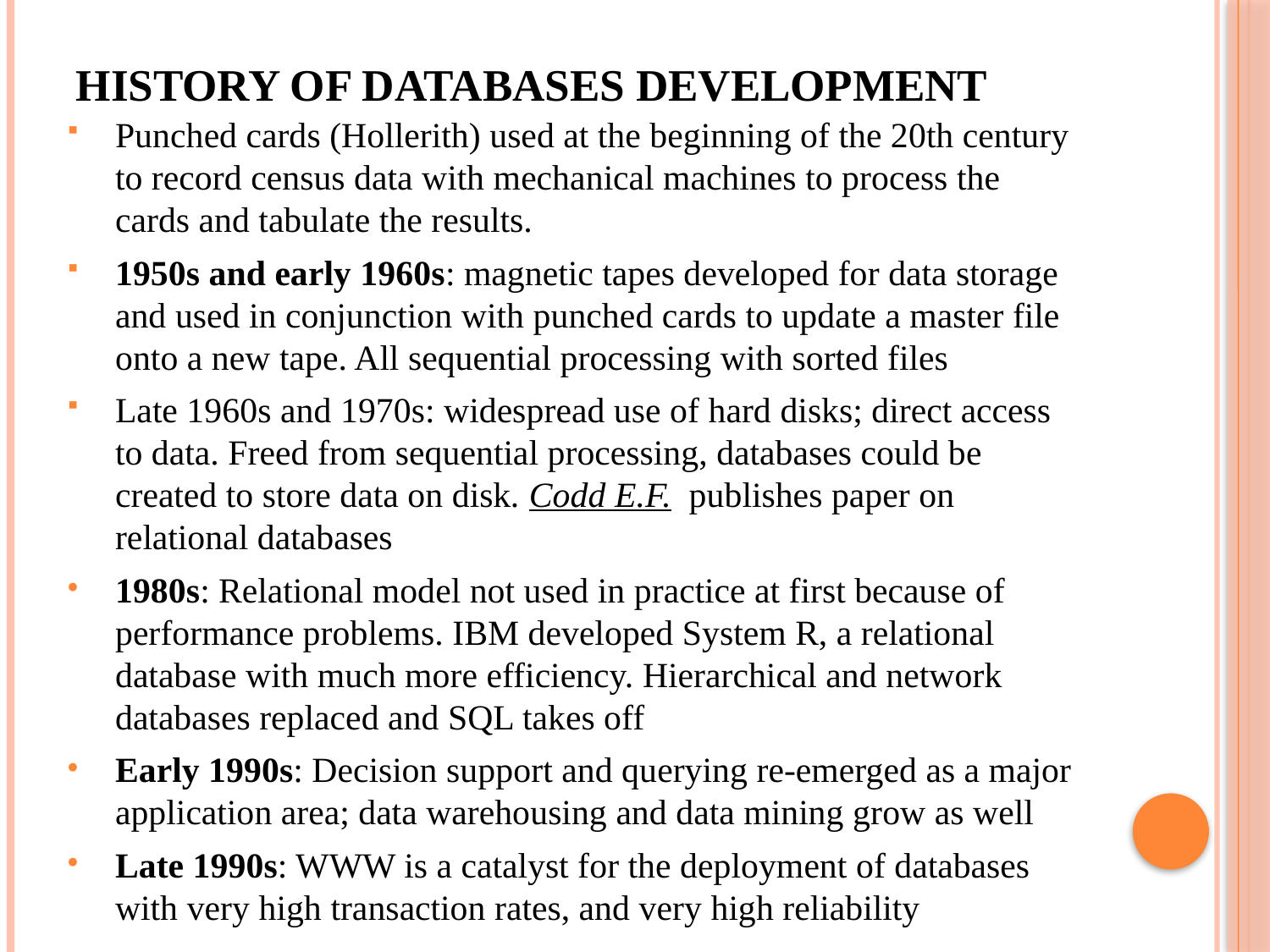

# History of Databases development
Punched cards (Hollerith) used at the beginning of the 20th century to record census data with mechanical machines to process the cards and tabulate the results.
1950s and early 1960s: magnetic tapes developed for data storage and used in conjunction with punched cards to update a master file onto a new tape. All sequential processing with sorted files
Late 1960s and 1970s: widespread use of hard disks; direct access to data. Freed from sequential processing, databases could be created to store data on disk. Codd E.F.  publishes paper on relational databases
1980s: Relational model not used in practice at first because of performance problems. IBM developed System R, a relational database with much more efficiency. Hierarchical and network databases replaced and SQL takes off
Early 1990s: Decision support and querying re-emerged as a major application area; data warehousing and data mining grow as well
Late 1990s: WWW is a catalyst for the deployment of databases with very high transaction rates, and very high reliability